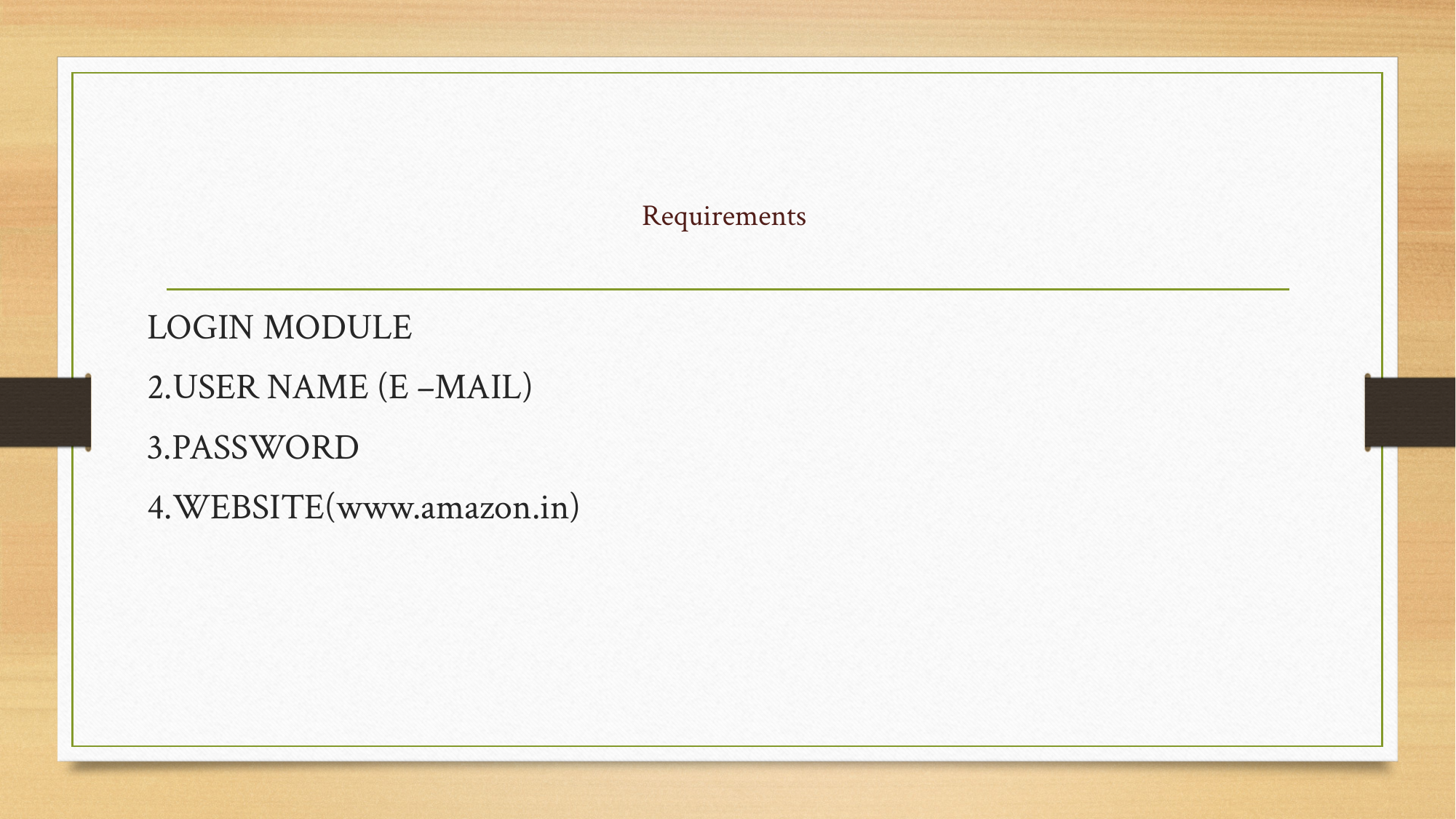

# Requirements

LOGIN MODULE
2.USER NAME (E –MAIL)
3.PASSWORD
4.WEBSITE(www.amazon.in)